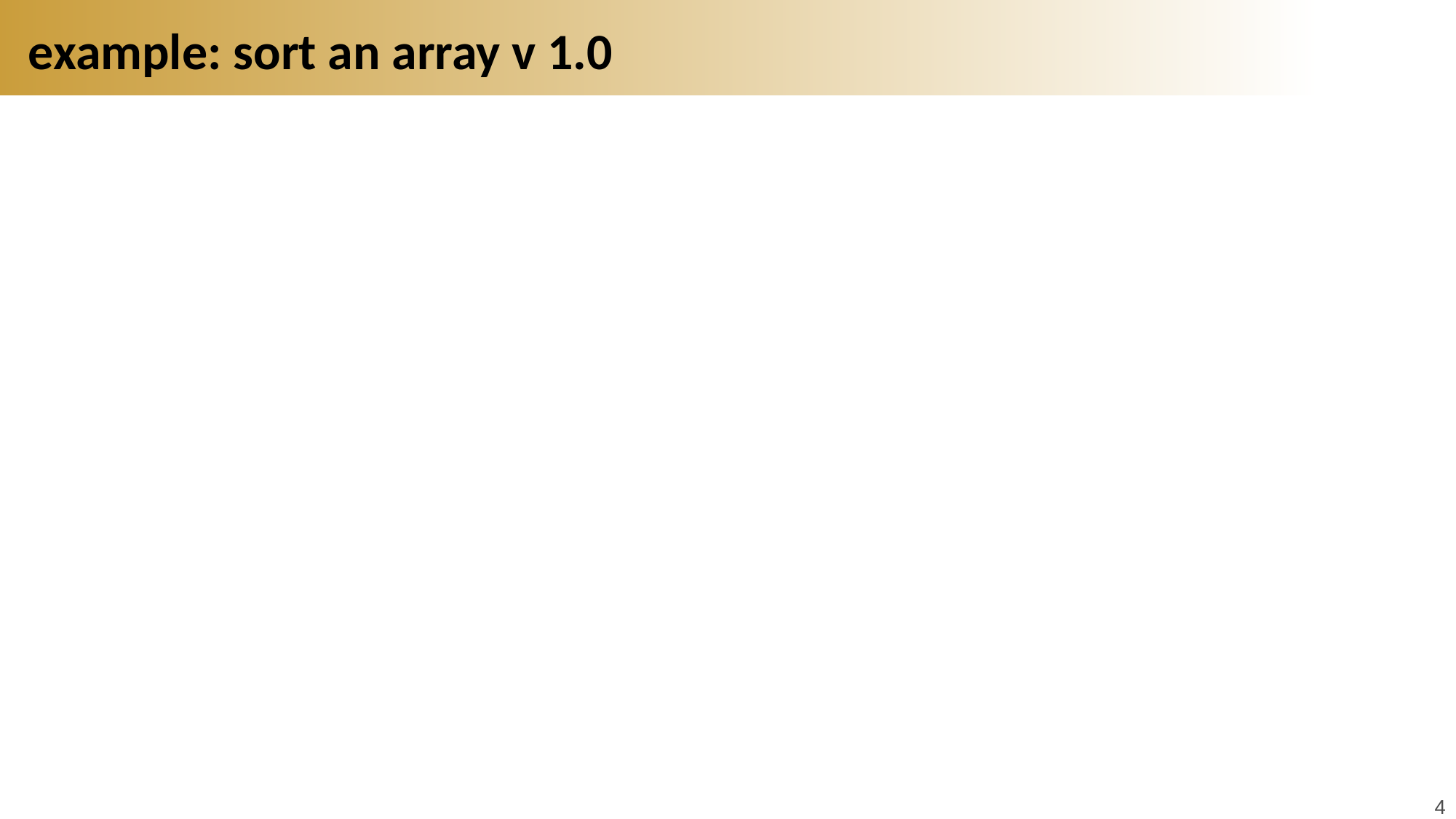

# example: sort an array v 1.0

4